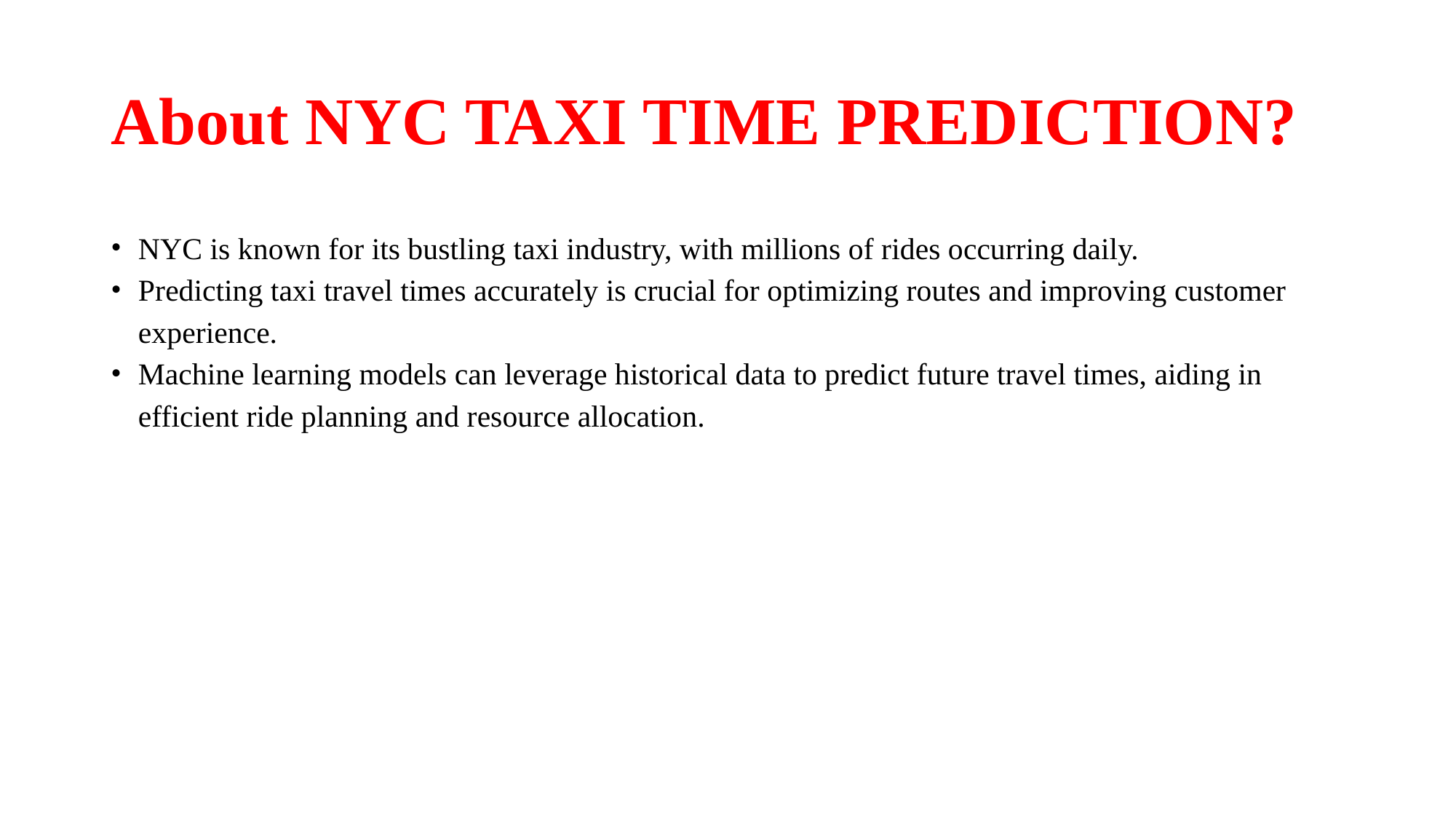

# About NYC TAXI TIME PREDICTION?
NYC is known for its bustling taxi industry, with millions of rides occurring daily.
Predicting taxi travel times accurately is crucial for optimizing routes and improving customer experience.
Machine learning models can leverage historical data to predict future travel times, aiding in efficient ride planning and resource allocation.